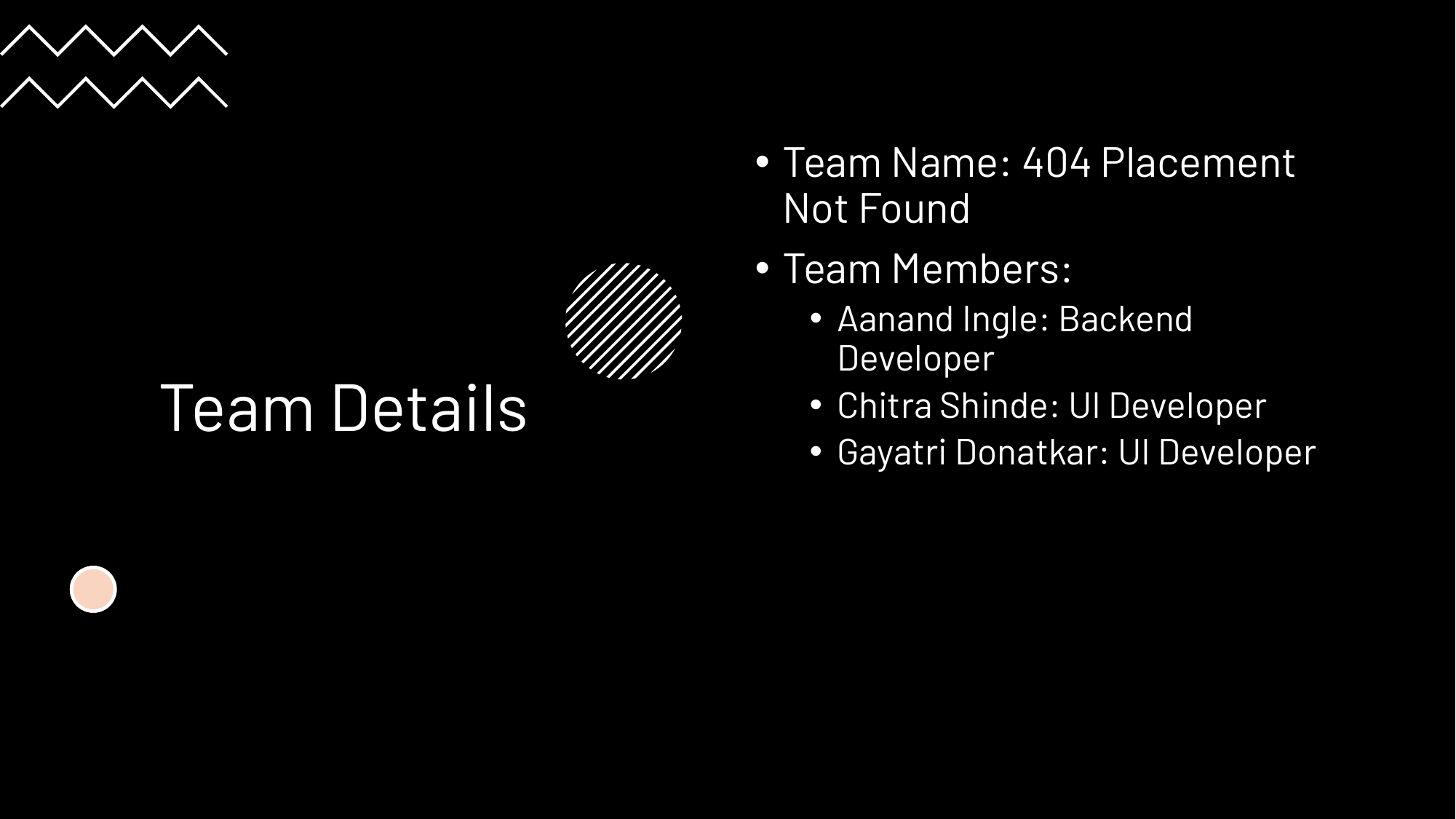

# Team Details
Team Name: 404 Placement Not Found
Team Members:
Aanand Ingle: Backend Developer
Chitra Shinde: UI Developer
Gayatri Donatkar: UI Developer